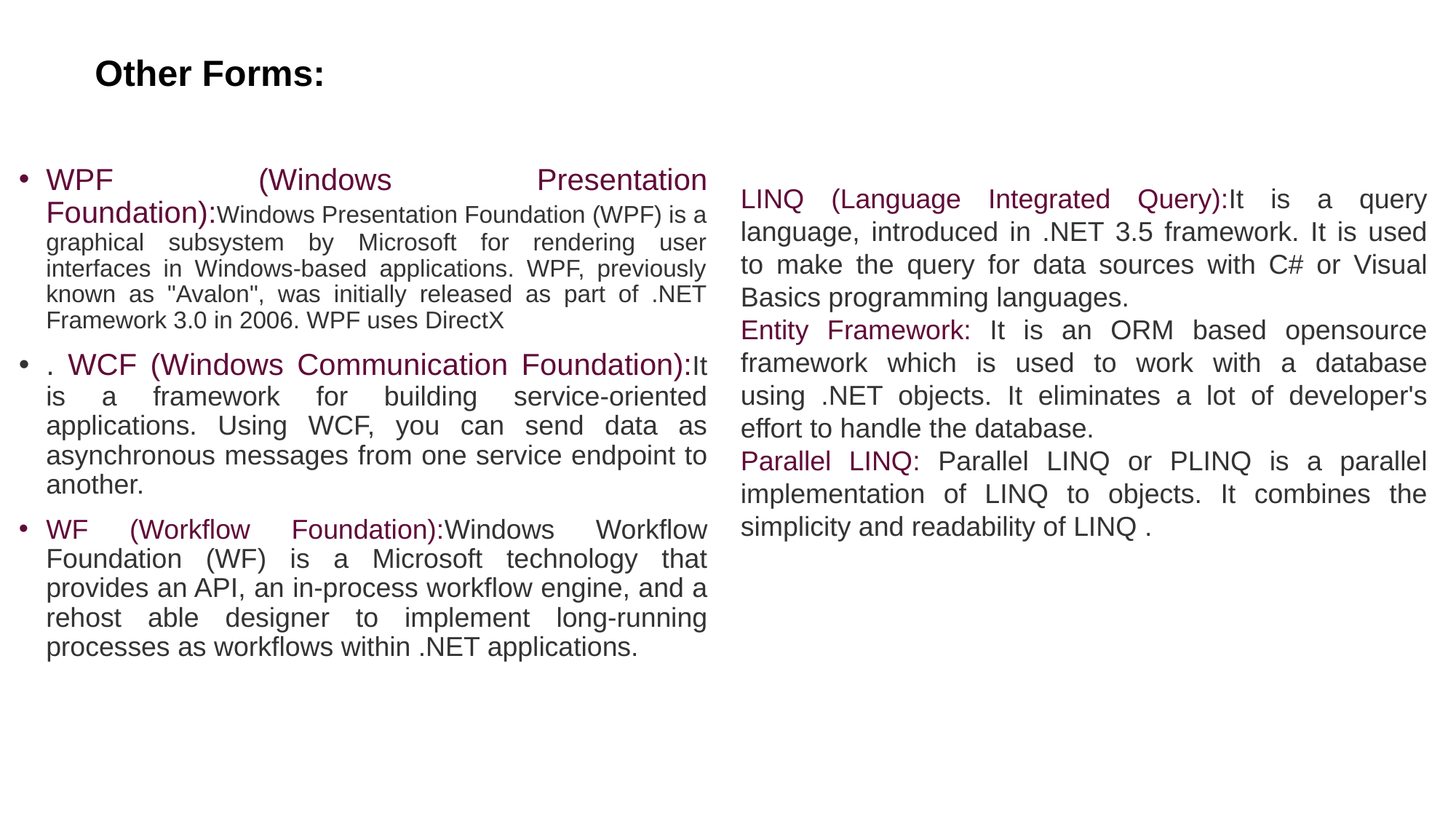

Other Forms:

LINQ (Language Integrated Query):It is a query language, introduced in .NET 3.5 framework. It is used to make the query for data sources with C# or Visual Basics programming languages.
Entity Framework: It is an ORM based opensource framework which is used to work with a database using .NET objects. It eliminates a lot of developer's effort to handle the database.
Parallel LINQ: Parallel LINQ or PLINQ is a parallel implementation of LINQ to objects. It combines the simplicity and readability of LINQ .

WPF (Windows Presentation Foundation):Windows Presentation Foundation (WPF) is a graphical subsystem by Microsoft for rendering user interfaces in Windows-based applications. WPF, previously known as "Avalon", was initially released as part of .NET Framework 3.0 in 2006. WPF uses DirectX
. WCF (Windows Communication Foundation):It is a framework for building service-oriented applications. Using WCF, you can send data as asynchronous messages from one service endpoint to another.
WF (Workflow Foundation):Windows Workflow Foundation (WF) is a Microsoft technology that provides an API, an in-process workflow engine, and a rehost able designer to implement long-running processes as workflows within .NET applications.